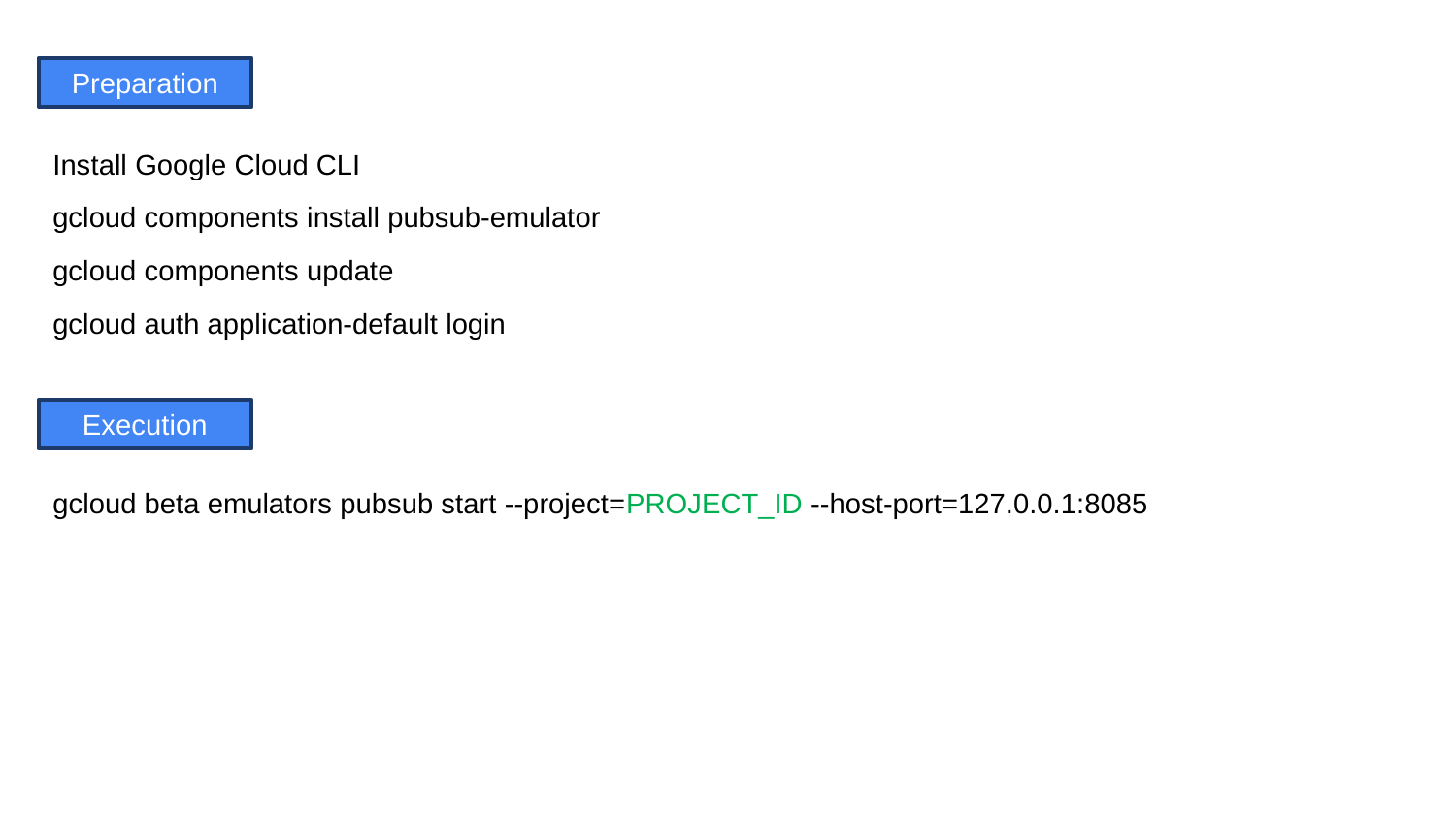

Preparation
Install Google Cloud CLI
gcloud components install pubsub-emulator
gcloud components update
gcloud auth application-default login
Execution
gcloud beta emulators pubsub start --project=PROJECT_ID --host-port=127.0.0.1:8085